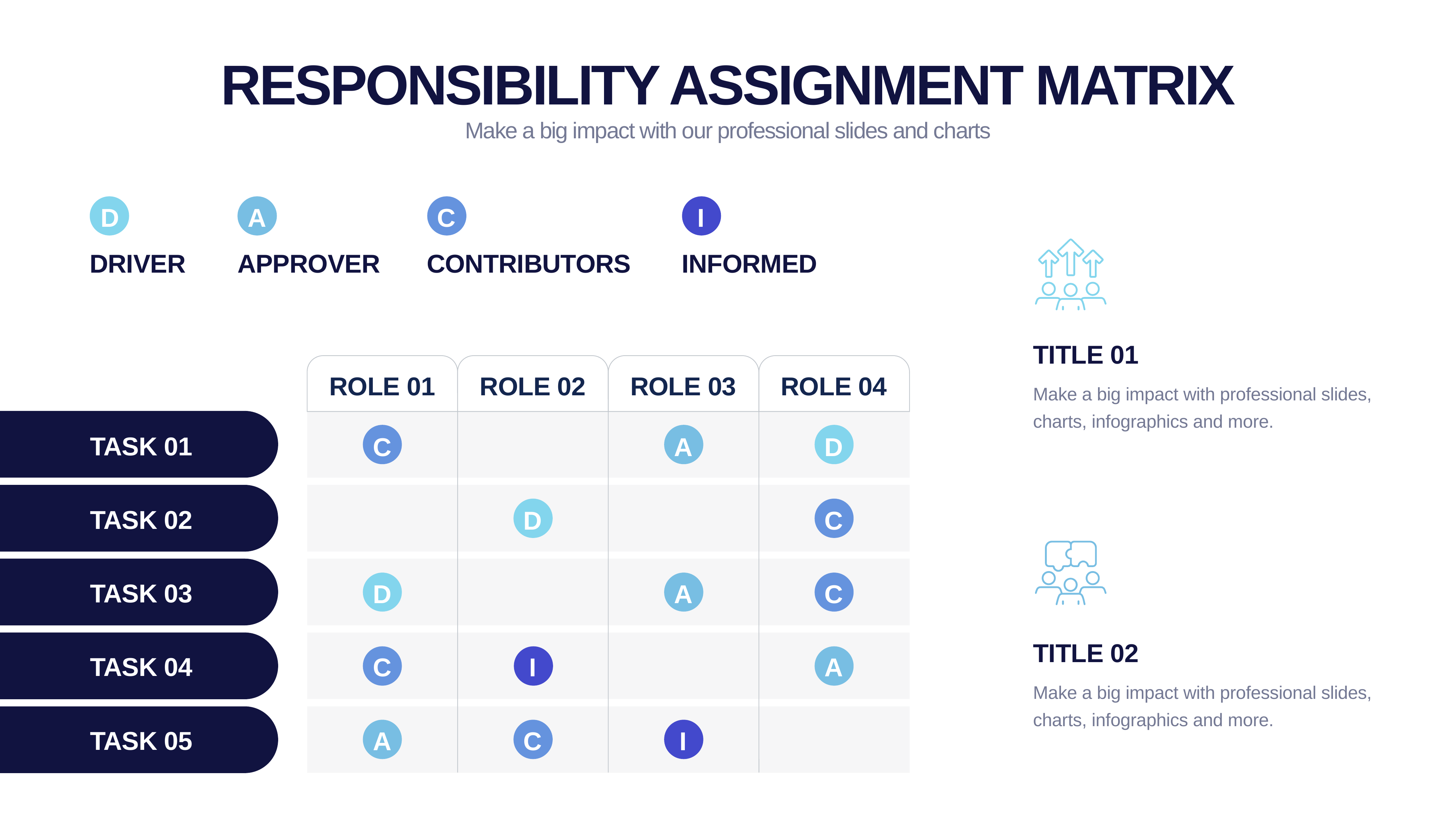

RESPONSIBILITY ASSIGNMENT MATRIX
Make a big impact with our professional slides and charts

D

A

C

I

DRIVER
APPROVER
CONTRIBUTORS
INFORMED

TITLE 01

ROLE 01
ROLE 02
ROLE 03
ROLE 04
Make a big impact with professional slides, charts, infographics and more.

C

A

D
TASK 01

D

C
TASK 02

D

A

C
TASK 03

TITLE 02

C

I

A
TASK 04
Make a big impact with professional slides, charts, infographics and more.

A

C

I
TASK 05